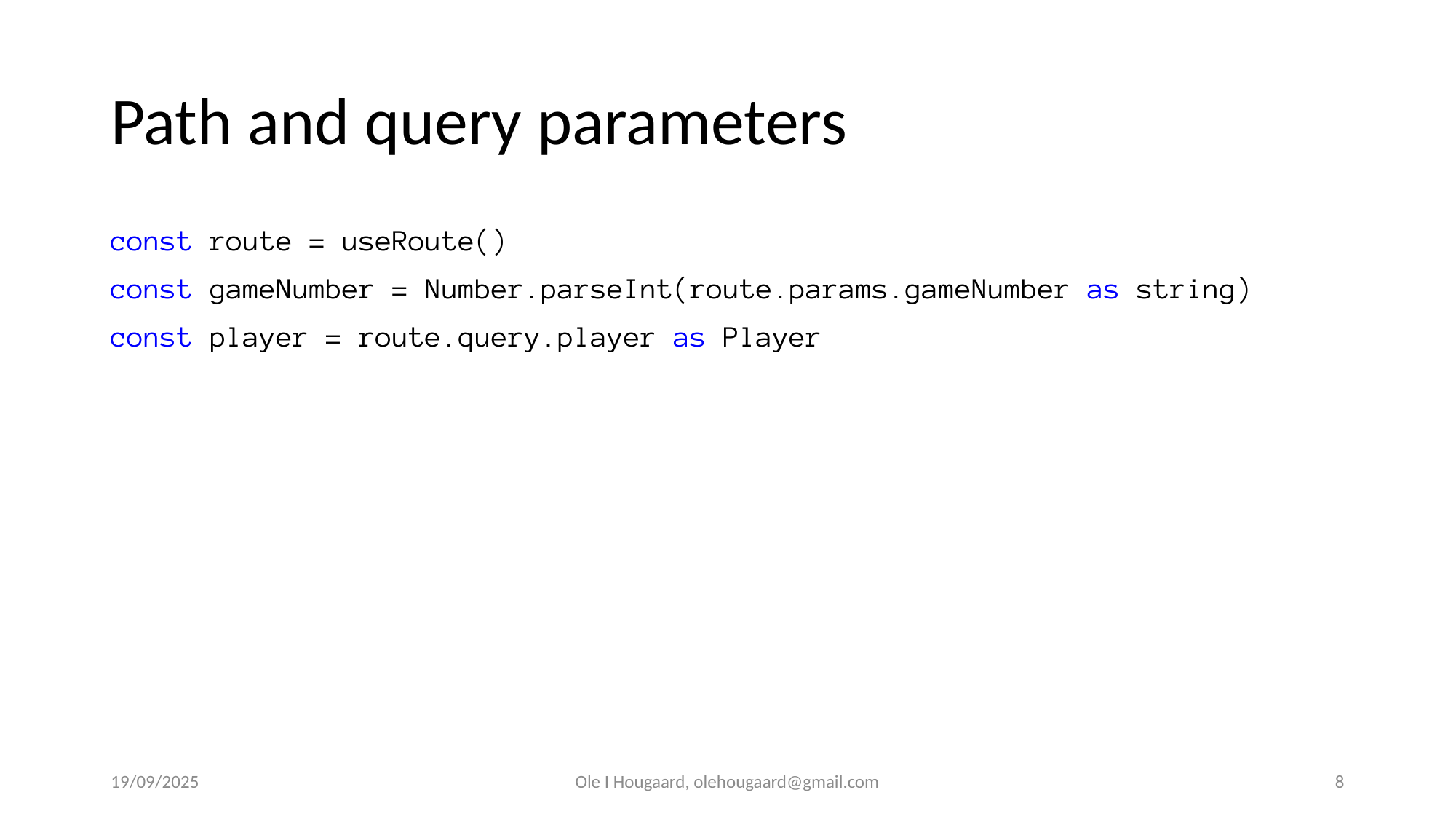

# Path and query parameters
const route = useRoute()
const gameNumber = Number.parseInt(route.params.gameNumber as string)
const player = route.query.player as Player

19/09/2025
Ole I Hougaard, olehougaard@gmail.com
8